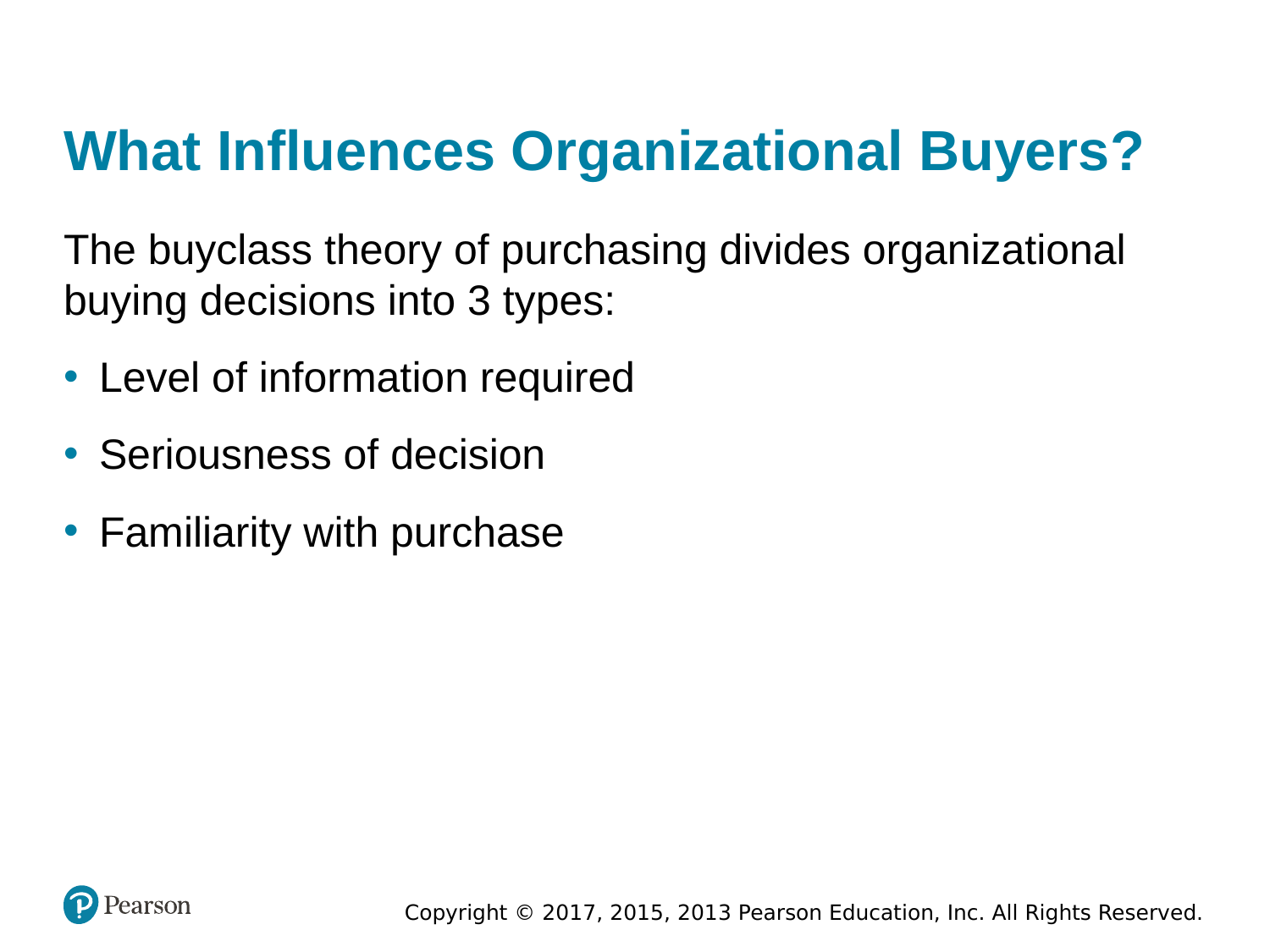

# What Influences Organizational Buyers?
The buyclass theory of purchasing divides organizational buying decisions into 3 types:
Level of information required
Seriousness of decision
Familiarity with purchase